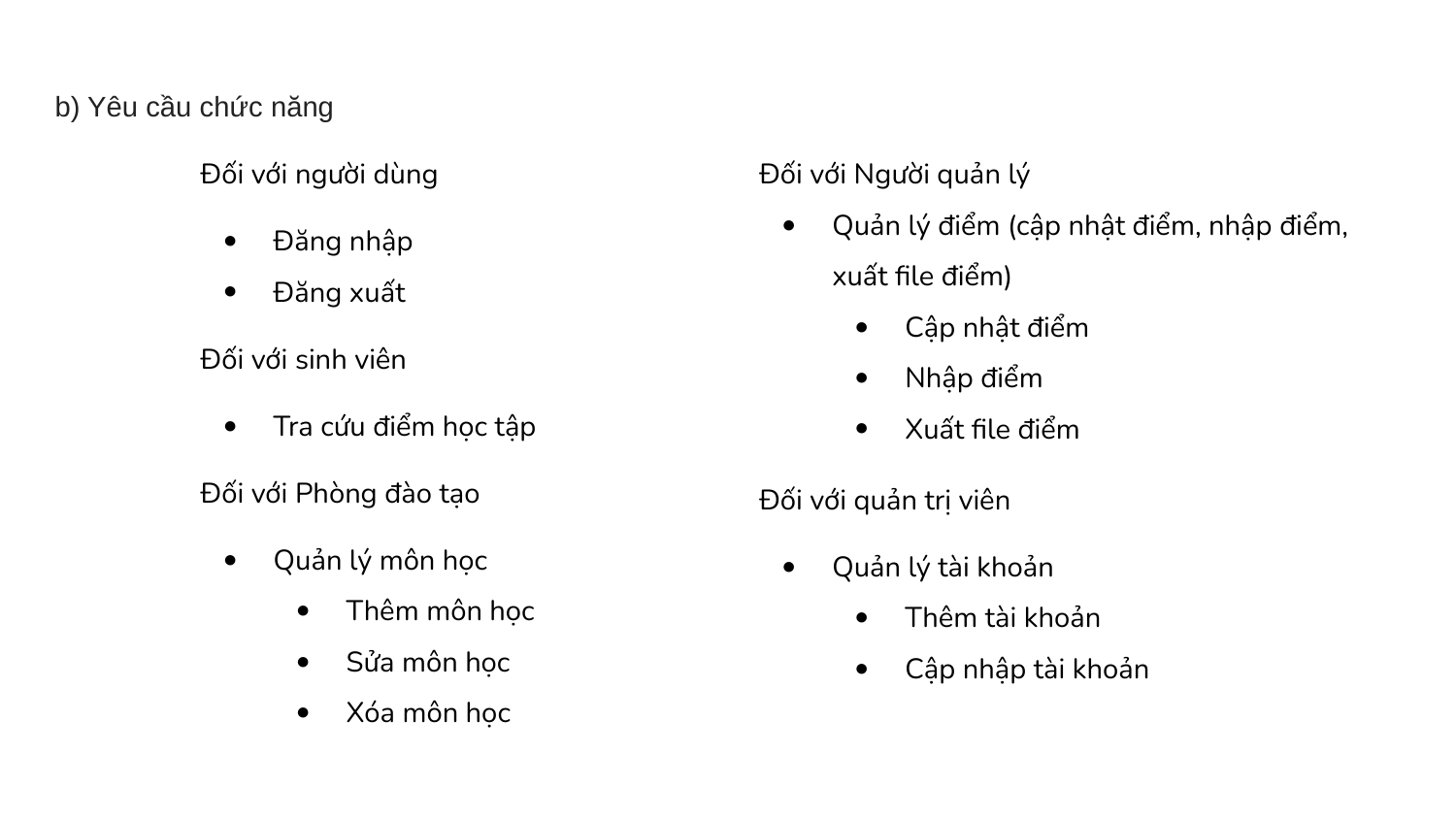

b) Yêu cầu chức năng
Đối với người dùng
Đăng nhập
Đăng xuất
Đối với sinh viên
Tra cứu điểm học tập
Đối với Phòng đào tạo
Quản lý môn học
Thêm môn học
Sửa môn học
Xóa môn học

Đối với Người quản lý
Quản lý điểm (cập nhật điểm, nhập điểm, xuất file điểm)
Cập nhật điểm
Nhập điểm
Xuất file điểm
Đối với quản trị viên
Quản lý tài khoản
Thêm tài khoản
Cập nhập tài khoản